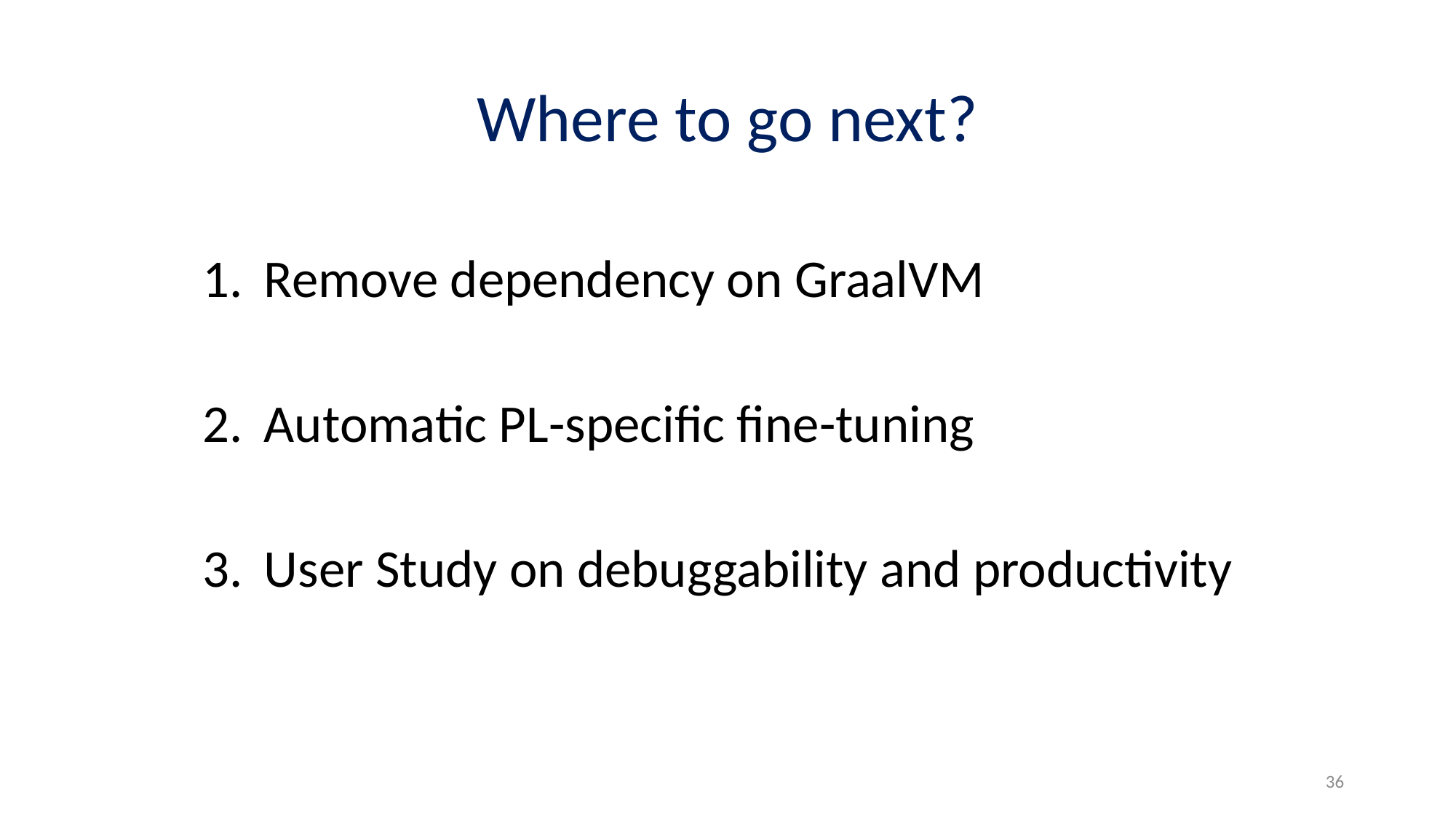

# Where to go next?
Remove dependency on GraalVM

Automatic PL-specific fine-tuning

User Study on debuggability and productivity
36